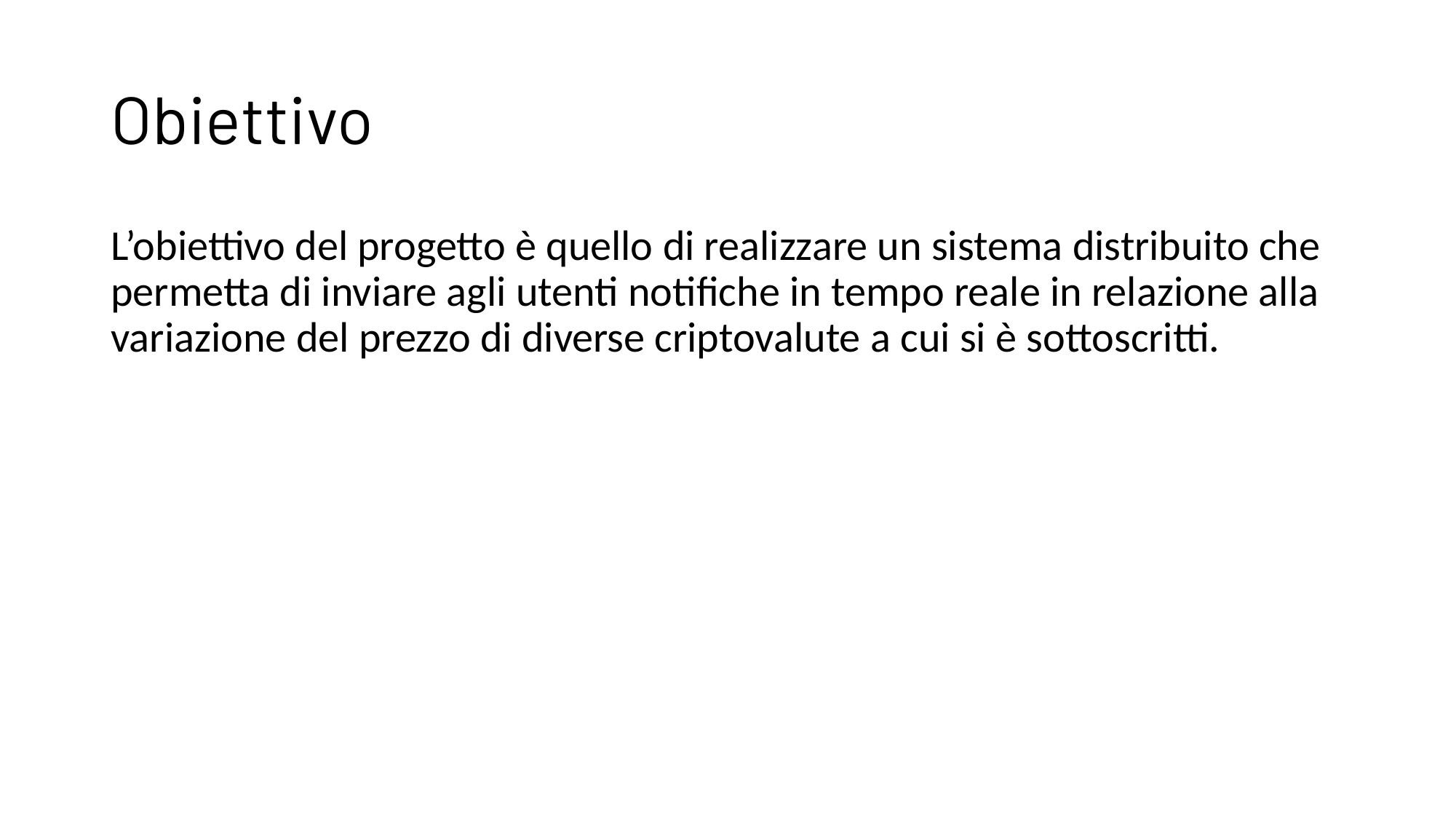

# Obiettivo
L’obiettivo del progetto è quello di realizzare un sistema distribuito che permetta di inviare agli utenti notifiche in tempo reale in relazione alla variazione del prezzo di diverse criptovalute a cui si è sottoscritti.